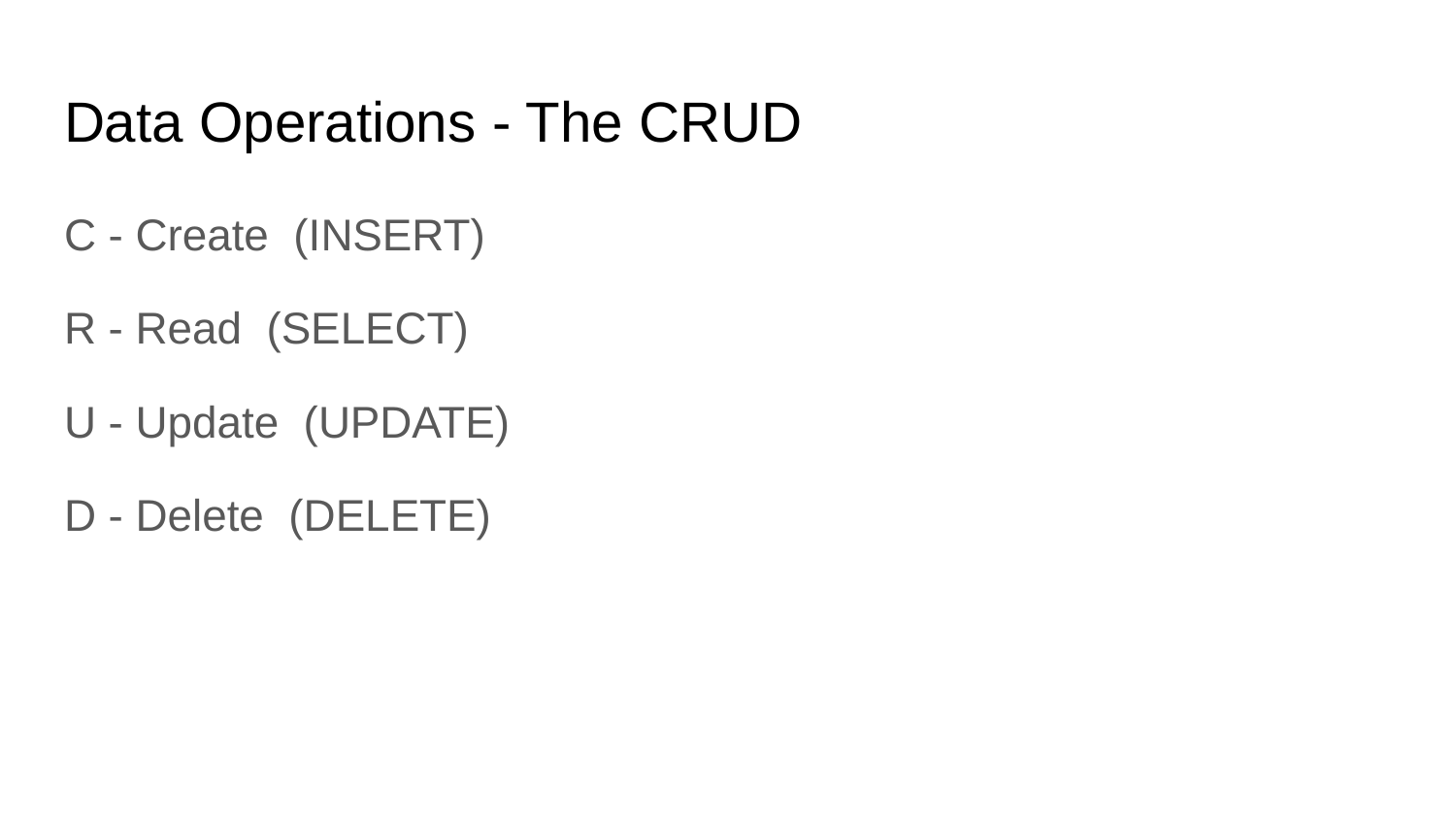

# Data Operations - The CRUD
C - Create  (INSERT)
R - Read  (SELECT)
U - Update  (UPDATE)
D - Delete  (DELETE)